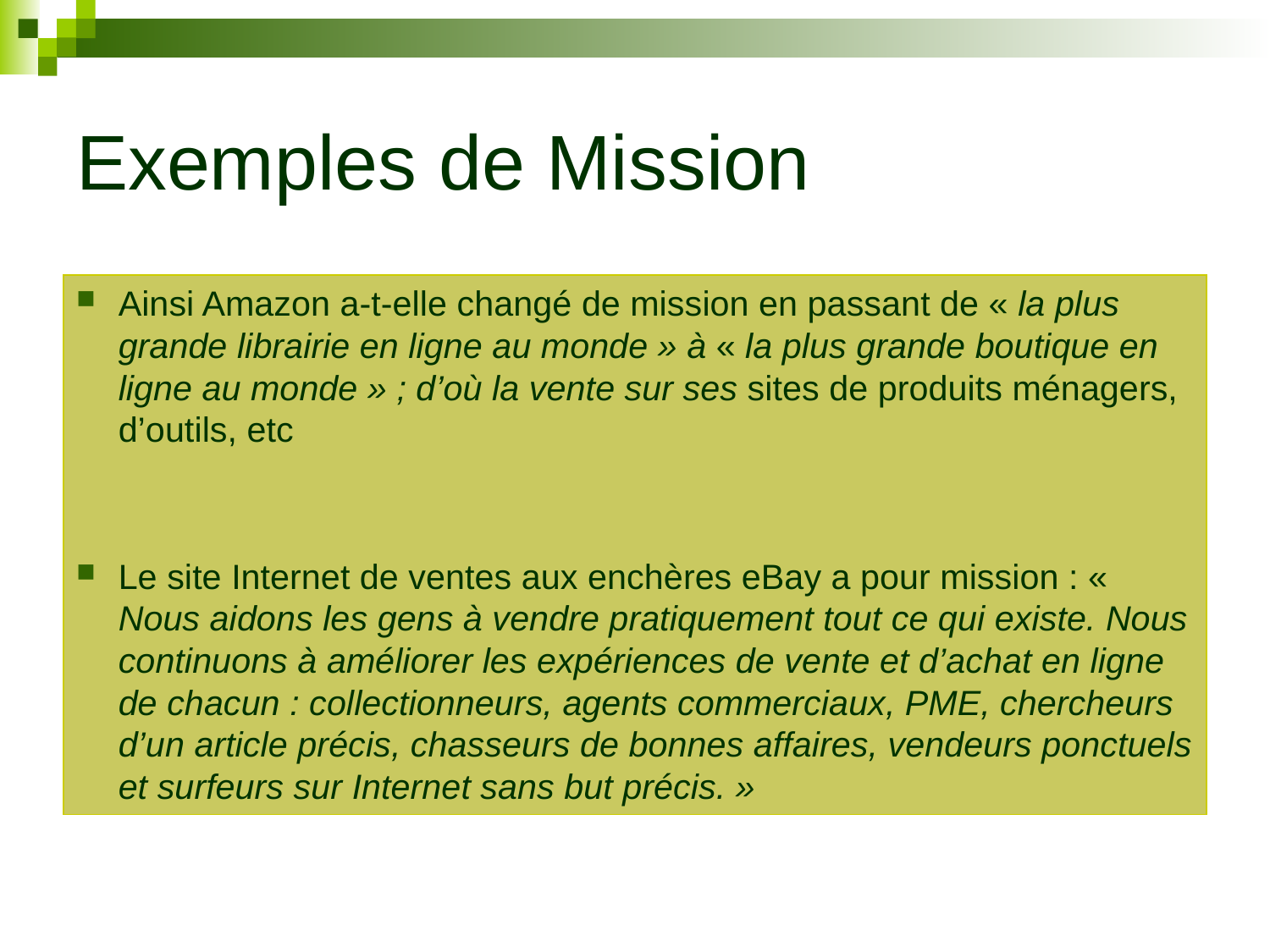

# Exemples de Mission
Ainsi Amazon a-t-elle changé de mission en passant de « la plus grande librairie en ligne au monde » à « la plus grande boutique en ligne au monde » ; d’où la vente sur ses sites de produits ménagers, d’outils, etc

Le site Internet de ventes aux enchères eBay a pour mission : « Nous aidons les gens à vendre pratiquement tout ce qui existe. Nous continuons à améliorer les expériences de vente et d’achat en ligne de chacun : collectionneurs, agents commerciaux, PME, chercheurs d’un article précis, chasseurs de bonnes affaires, vendeurs ponctuels et surfeurs sur Internet sans but précis. »